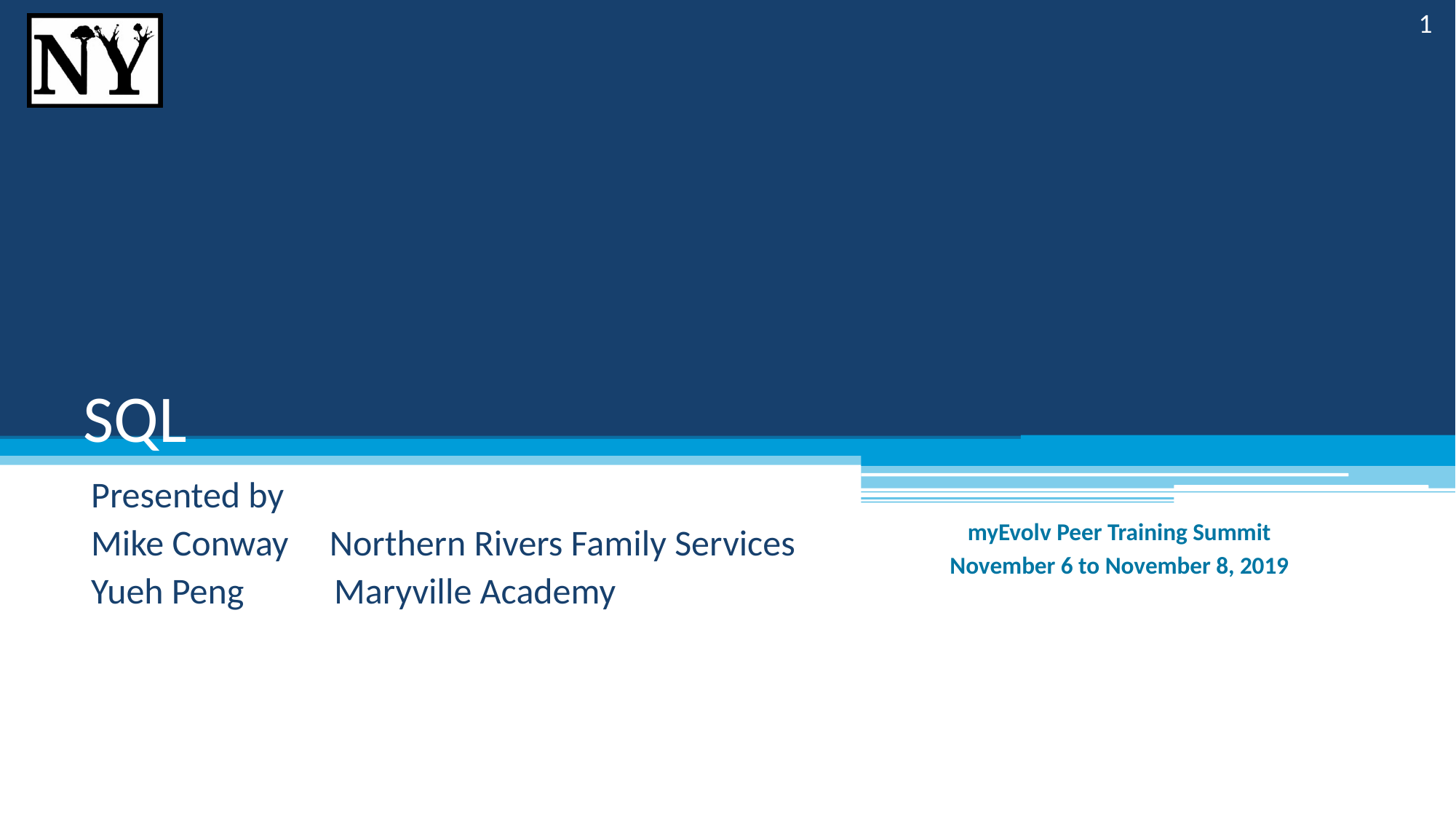

1
# SQL
Presented by
Mike Conway     Northern Rivers Family Services
Yueh Peng           Maryville Academy
myEvolv Peer Training Summit
November 6 to November 8, 2019